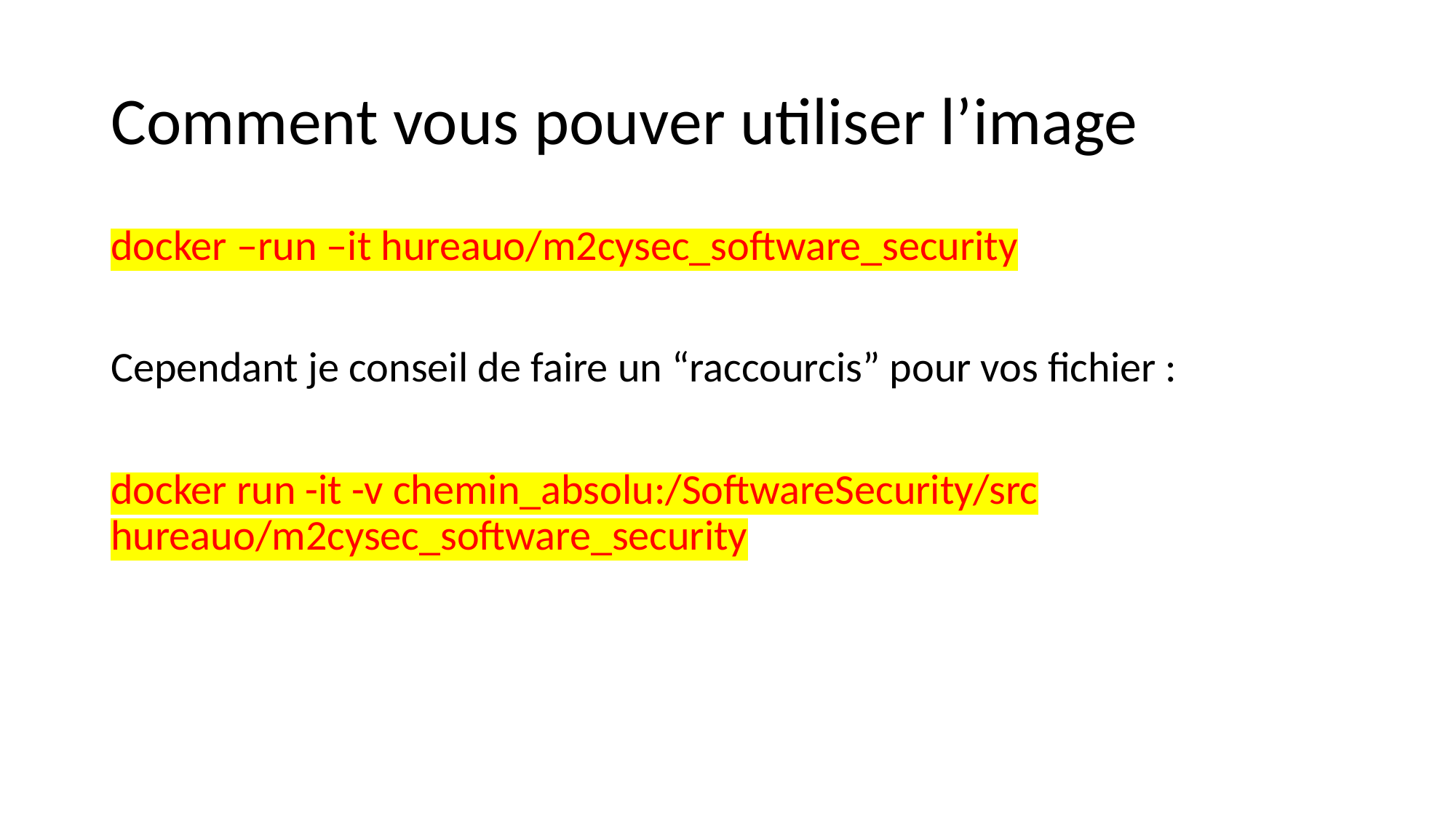

# Comment vous pouver utiliser l’image
docker –run –it hureauo/m2cysec_software_security

Cependant je conseil de faire un “raccourcis” pour vos fichier :

docker run -it -v chemin_absolu:/SoftwareSecurity/src hureauo/m2cysec_software_security